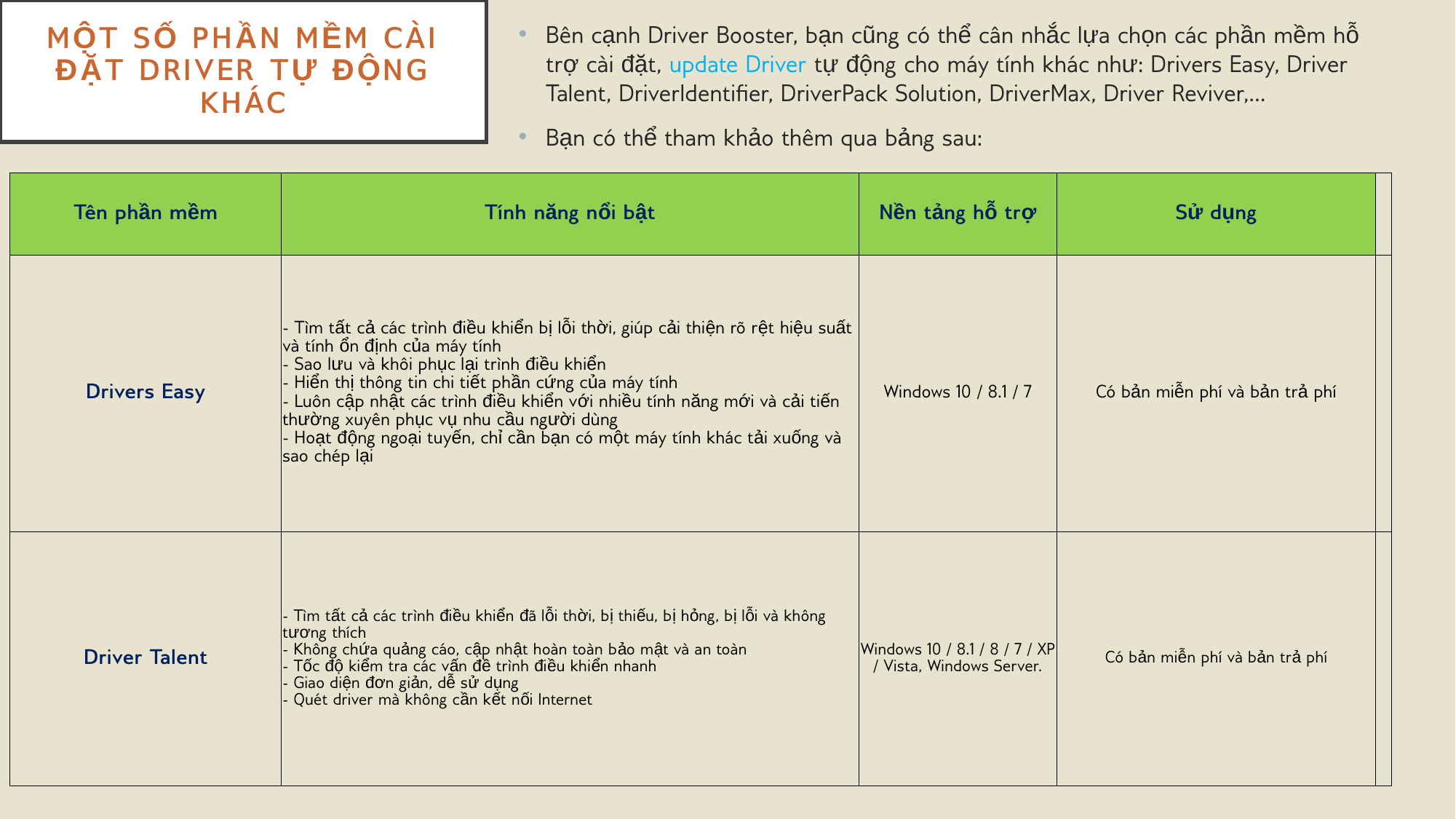

# Một số phần mềm cài đặt driver tự động khác
Bên cạnh Driver Booster, bạn cũng có thể cân nhắc lựa chọn các phần mềm hỗ trợ cài đặt, update Driver tự động cho máy tính khác như: Drivers Easy, Driver Talent, DriverIdentifier, DriverPack Solution, DriverMax, Driver Reviver,...
Bạn có thể tham khảo thêm qua bảng sau:

| Tên phần mềm | Tính năng nổi bật | Nền tảng hỗ trợ | Sử dụng |  |
| --- | --- | --- | --- | --- |
| Drivers Easy | - Tìm tất cả các trình điều khiển bị lỗi thời, giúp cải thiện rõ rệt hiệu suất và tính ổn định của máy tính - Sao lưu và khôi phục lại trình điều khiển - Hiển thị thông tin chi tiết phần cứng của máy tính - Luôn cập nhật các trình điều khiển với nhiều tính năng mới và cải tiến thường xuyên phục vụ nhu cầu người dùng - Hoạt động ngoại tuyến, chỉ cần bạn có một máy tính khác tải xuống và sao chép lại | Windows 10 / 8.1 / 7 | Có bản miễn phí và bản trả phí |  |
| Driver Talent | - Tìm tất cả các trình điều khiển đã lỗi thời, bị thiếu, bị hỏng, bị lỗi và không tương thích - Không chứa quảng cáo, cập nhật hoàn toàn bảo mật và an toàn - Tốc độ kiểm tra các vấn đề trình điều khiển nhanh - Giao diện đơn giản, dễ sử dụng - Quét driver mà không cần kết nối Internet | Windows 10 / 8.1 / 8 / 7 / XP / Vista, Windows Server. | Có bản miễn phí và bản trả phí |  |